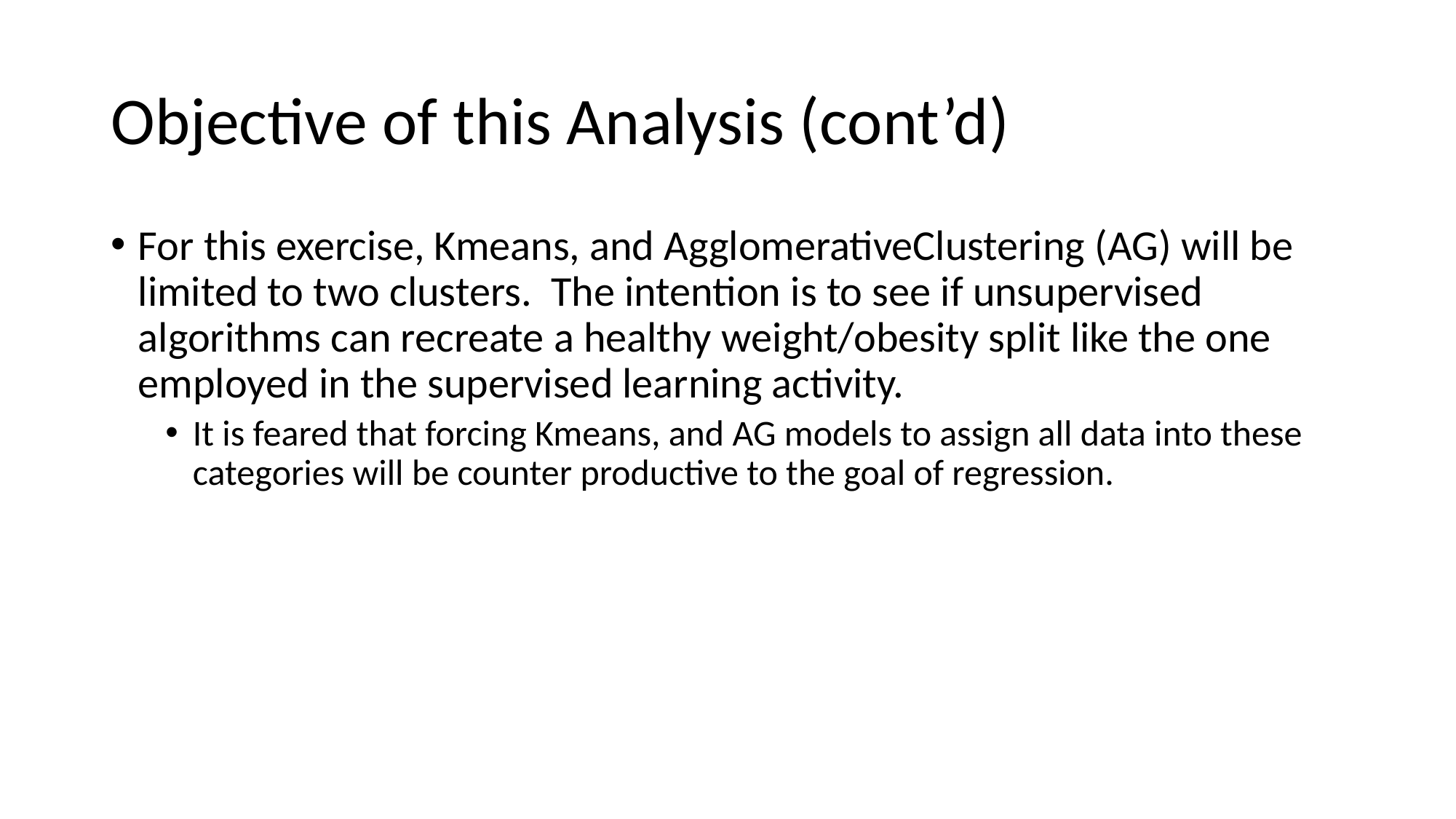

# Objective of this Analysis (cont’d)
For this exercise, Kmeans, and AgglomerativeClustering (AG) will be limited to two clusters.  The intention is to see if unsupervised algorithms can recreate a healthy weight/obesity split like the one employed in the supervised learning activity.
It is feared that forcing Kmeans, and AG models to assign all data into these categories will be counter productive to the goal of regression.